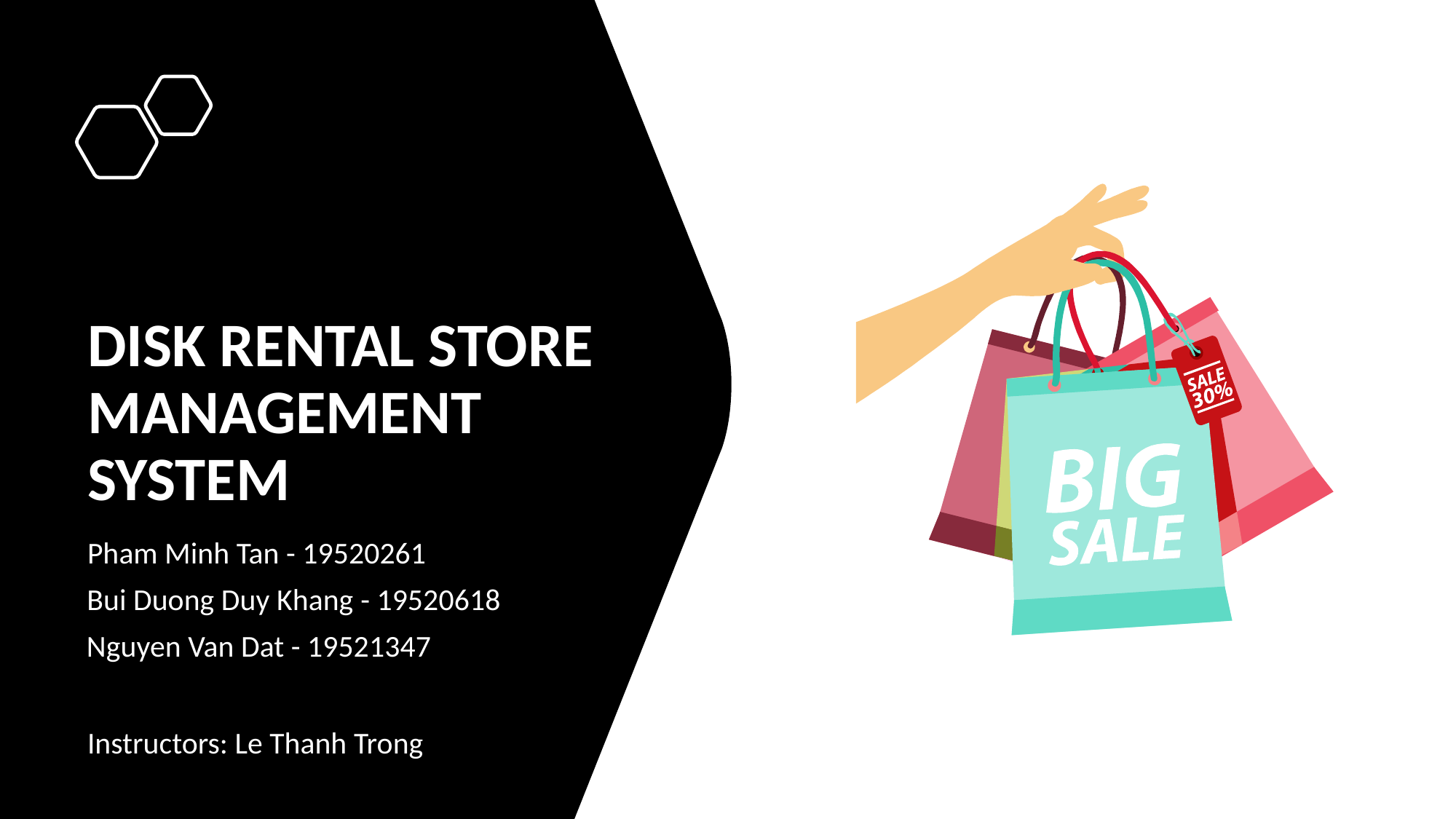

DISK RENTAL STORE MANAGEMENT
SYSTEM
Pham Minh Tan - 19520261
Bui Duong Duy Khang - 19520618
Nguyen Van Dat - 19521347
Instructors: Le Thanh Trong